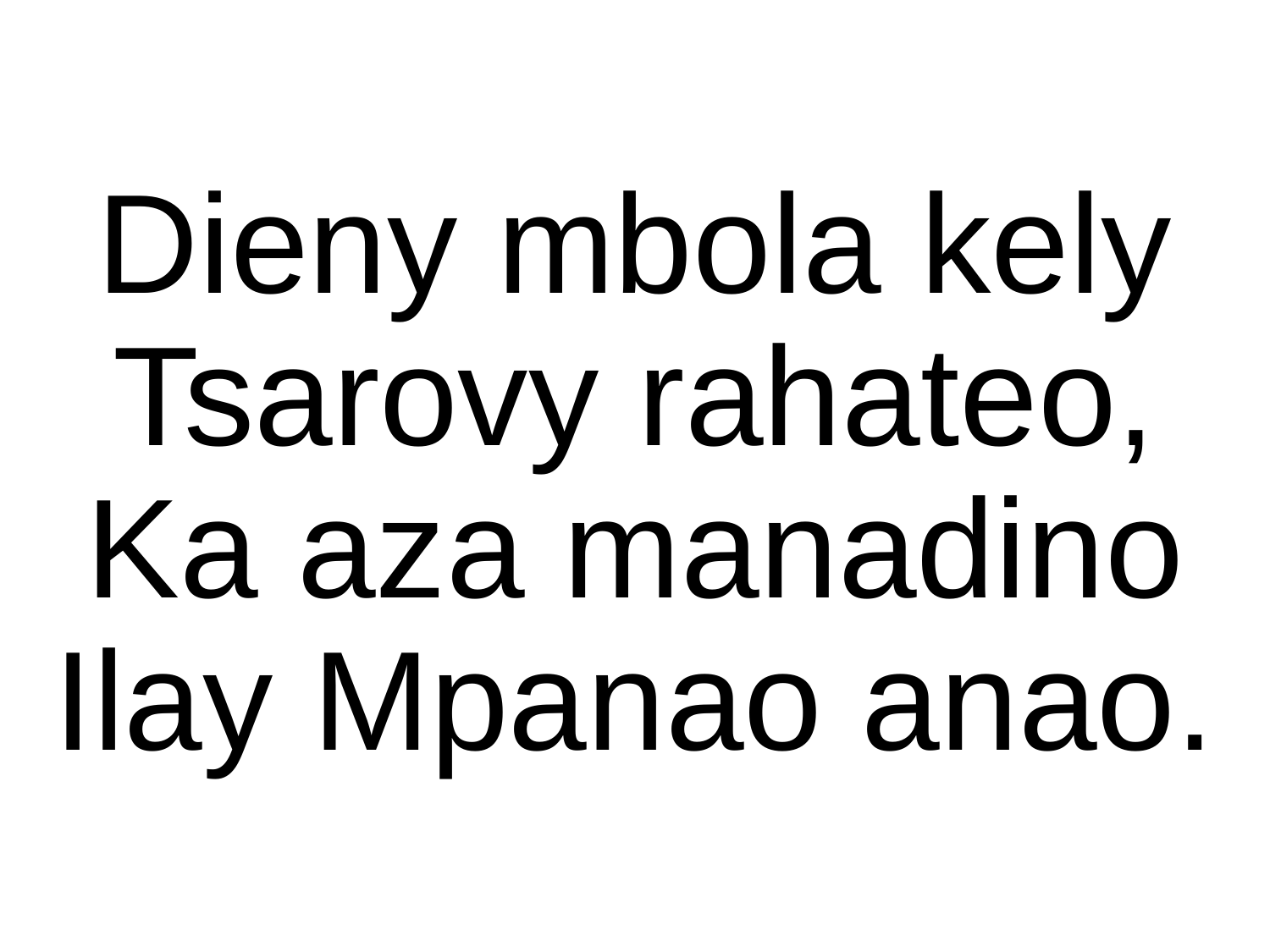

Dieny mbola kely
Tsarovy rahateo,
Ka aza manadino
Ilay Mpanao anao.